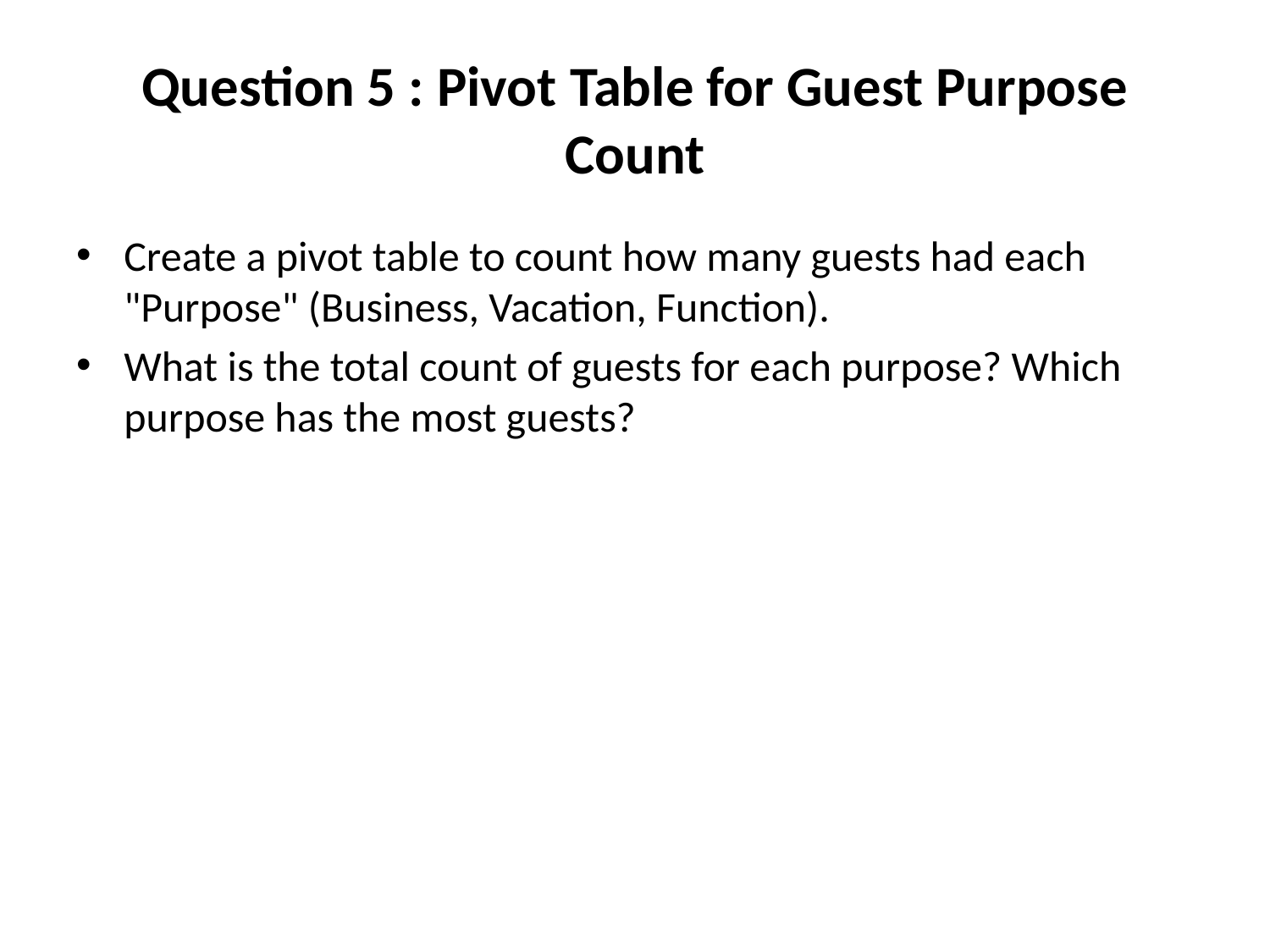

# Question 5 : Pivot Table for Guest Purpose Count
Create a pivot table to count how many guests had each "Purpose" (Business, Vacation, Function).
What is the total count of guests for each purpose? Which purpose has the most guests?